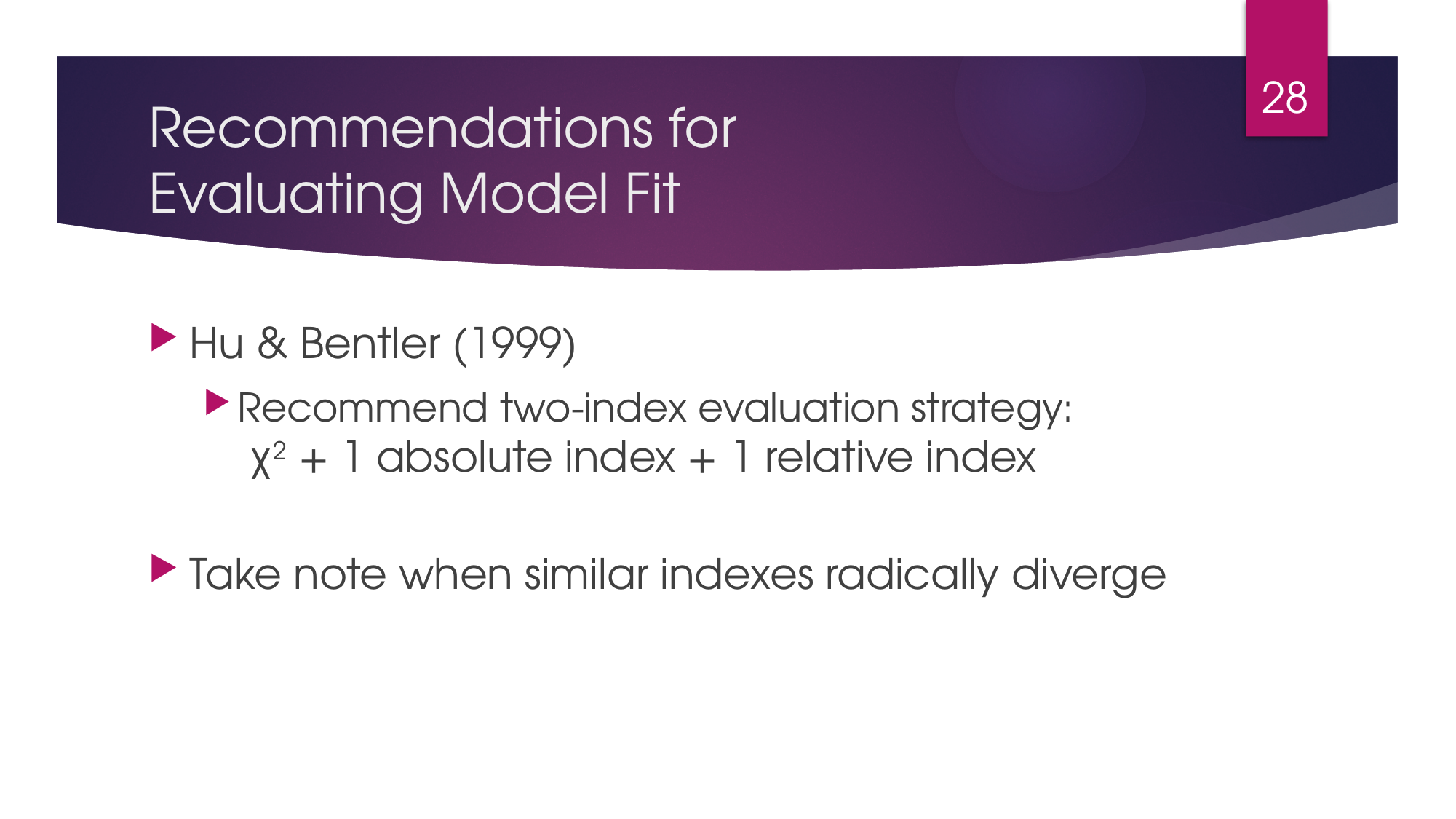

28
# Recommendations for Evaluating Model Fit
Hu & Bentler (1999)
Recommend two-index evaluation strategy:
 χ2 + 1 absolute index + 1 relative index
Take note when similar indexes radically diverge